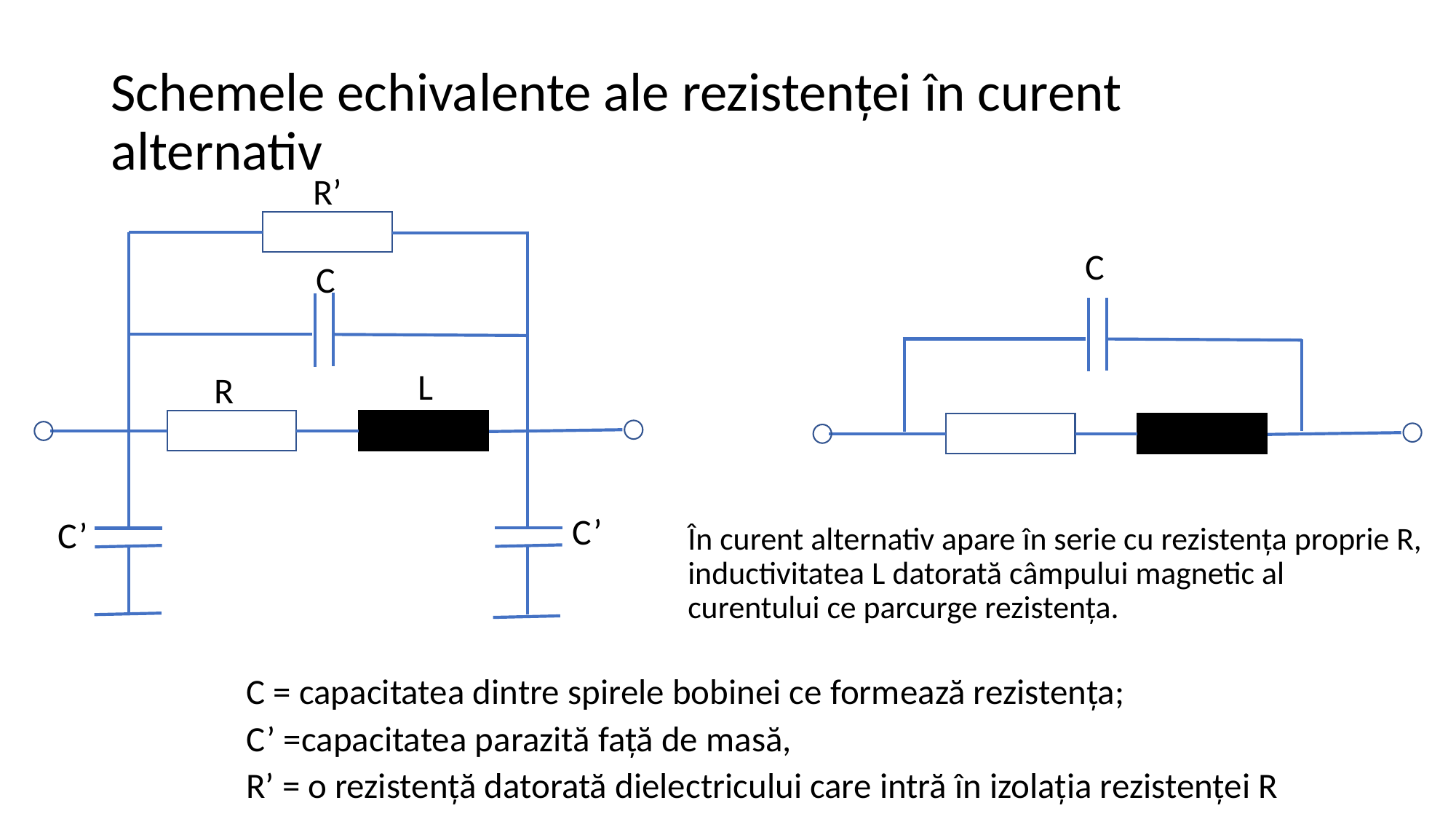

# Schemele echivalente ale rezistenței în curent alternativ
R’

C
C
L
R

C’
C’
În curent alternativ apare în serie cu rezistența proprie R, inductivitatea L datorată câmpului magnetic al curentului ce parcurge rezistența.

C = capacitatea dintre spirele bobinei ce formează rezistența;
C’ =capacitatea parazită față de masă,
R’ = o rezistență datorată dielectricului care intră în izolația rezistenței R